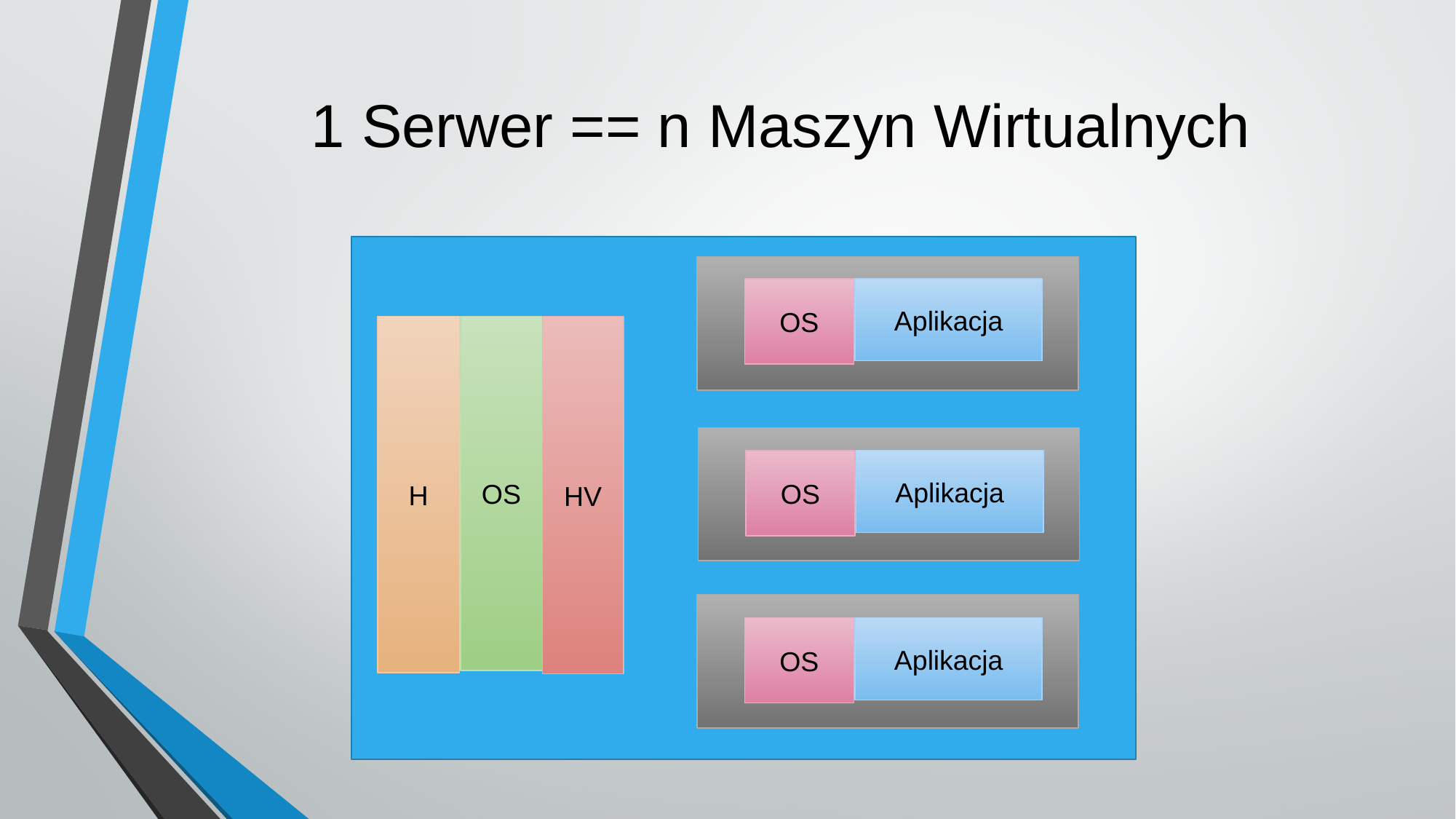

# 1 Serwer == n Maszyn Wirtualnych

OS
Aplikacja
H
OS
HV

OS
Aplikacja

OS
Aplikacja